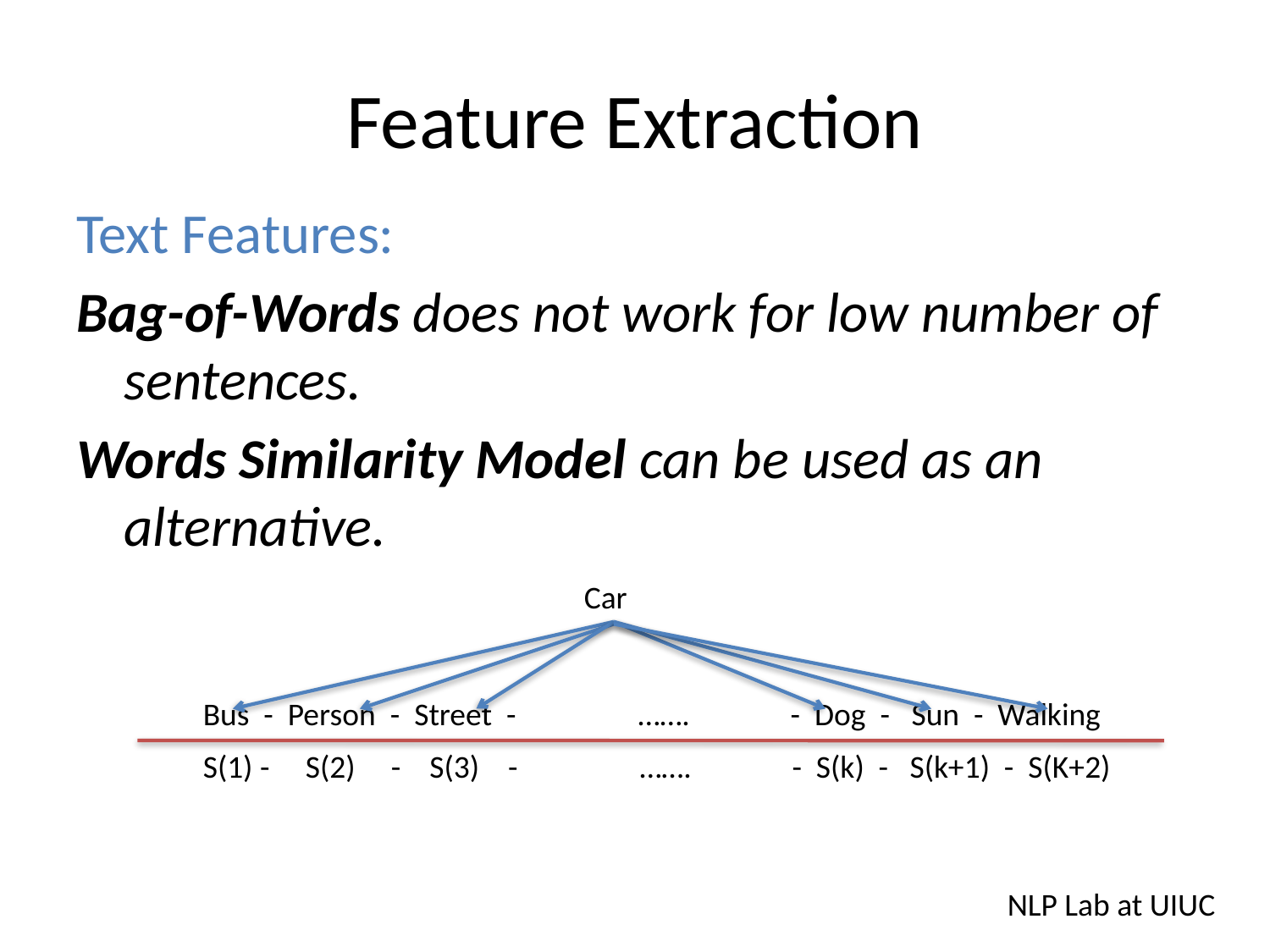

# Feature Extraction
Text Features:
Bag-of-Words does not work for low number of sentences.
Words Similarity Model can be used as an alternative.

Car
Bus  -  Person  -  Street  -                 …….              -  Dog  -   Sun  -  Walking
S(1) -     S(2)     -    S(3)    -                 …….              -  S(k)  -   S(k+1)  -  S(K+2)
NLP Lab at UIUC